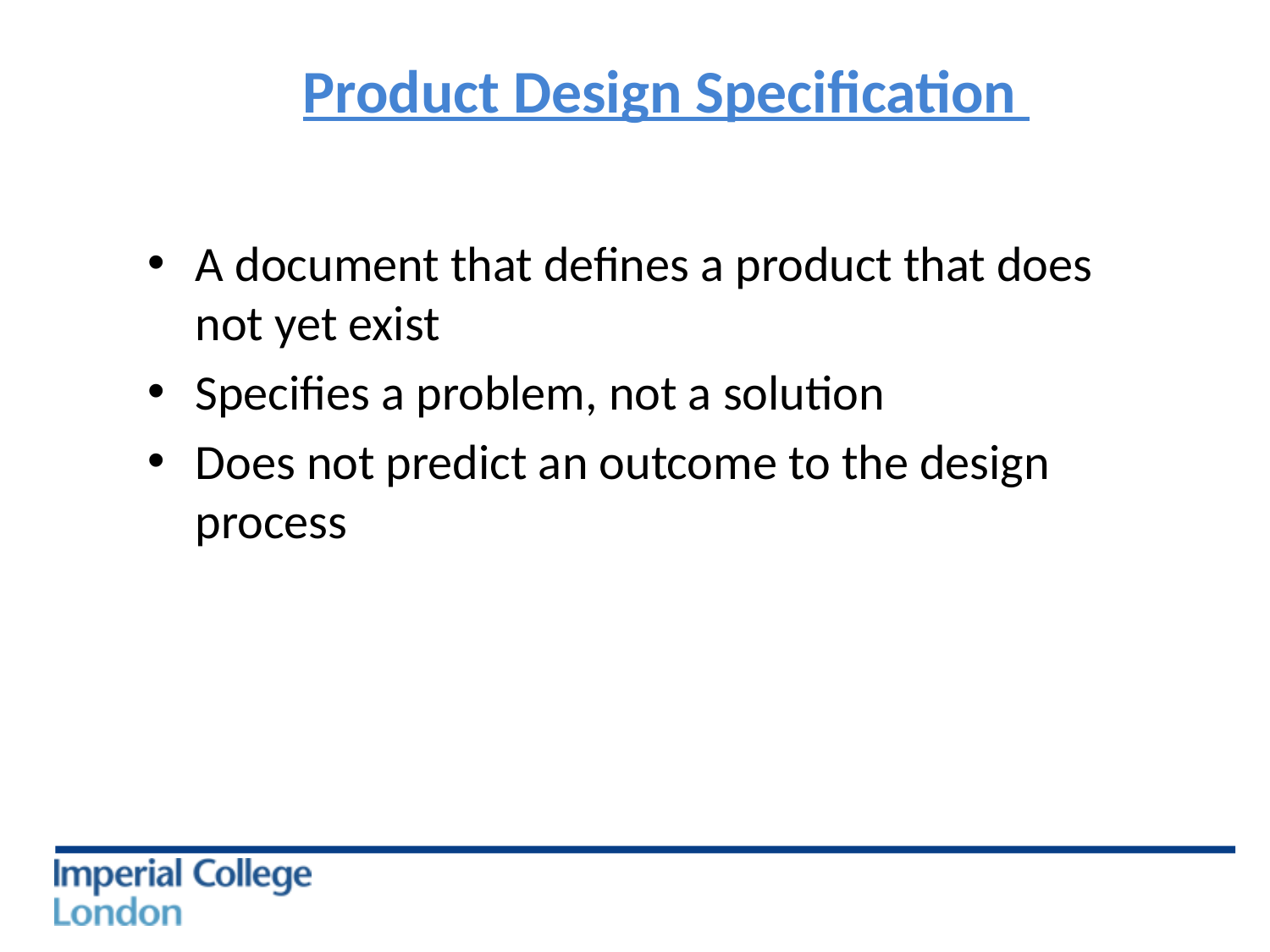

# Product Design Specification
A document that defines a product that does not yet exist
Specifies a problem, not a solution
Does not predict an outcome to the design process